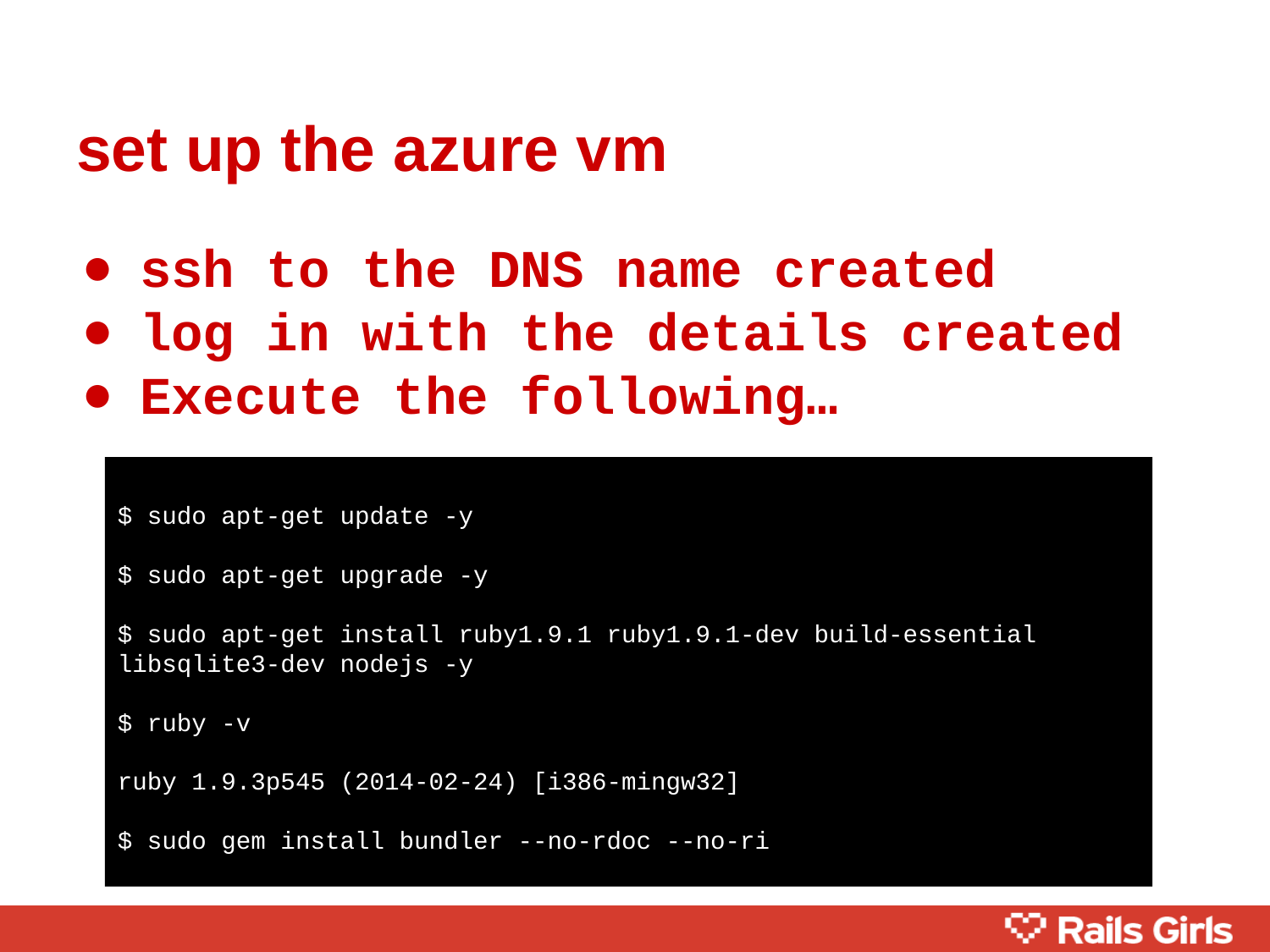

# set up the azure vm
ssh to the DNS name created
log in with the details created
Execute the following…

$ sudo apt-get update -y

$ sudo apt-get upgrade -y

$ sudo apt-get install ruby1.9.1 ruby1.9.1-dev build-essential libsqlite3-dev nodejs -y

$ ruby -v

ruby 1.9.3p545 (2014-02-24) [i386-mingw32]

$ sudo gem install bundler --no-rdoc --no-ri